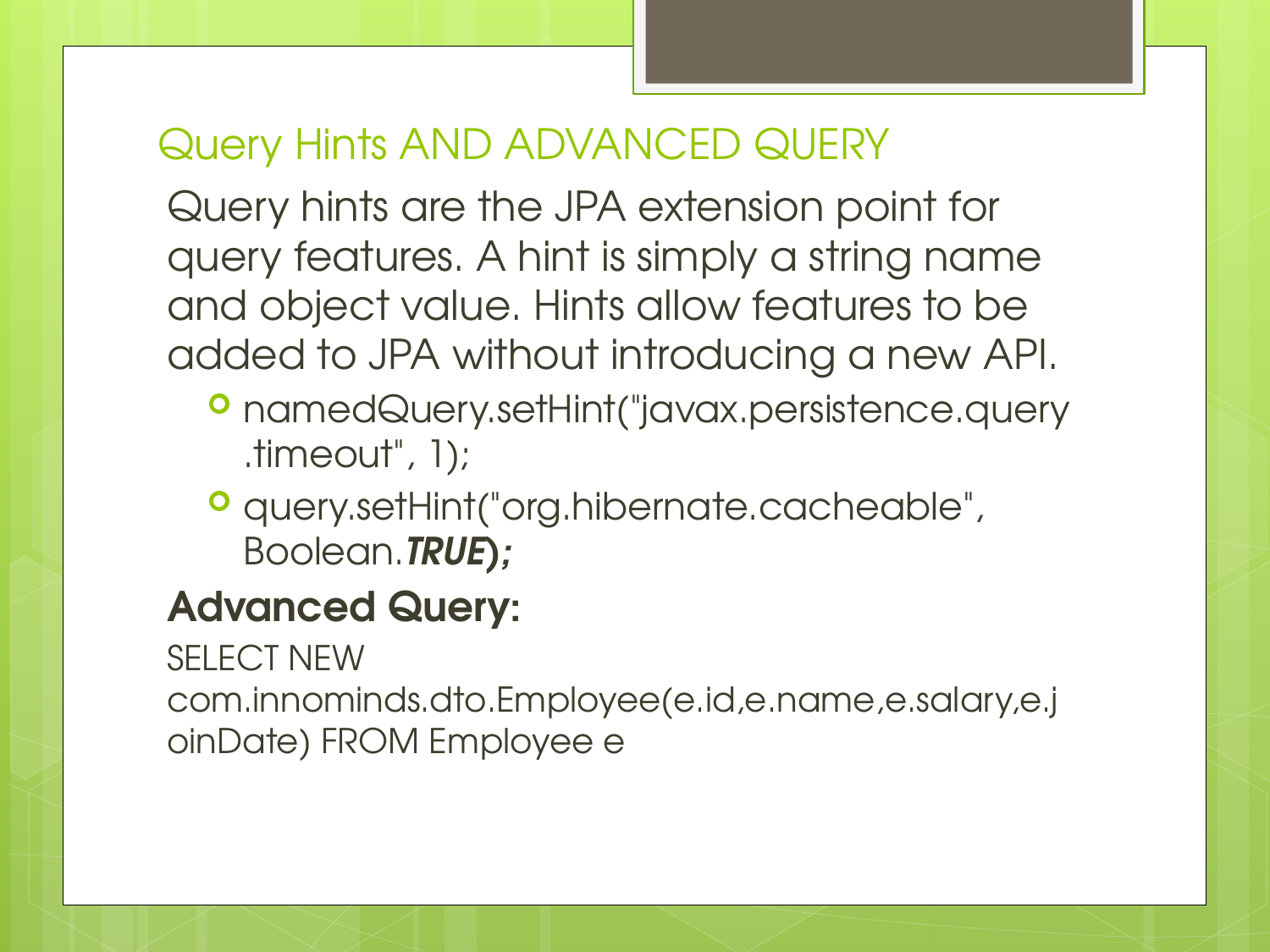

# Query Hints AND ADVANCED QUERY
Query hints are the JPA extension point for query features. A hint is simply a string name and object value. Hints allow features to be added to JPA without introducing a new API.
namedQuery.setHint("javax.persistence.query.timeout", 1);
query.setHint("org.hibernate.cacheable", Boolean.TRUE);
Advanced Query:
SELECT NEW com.innominds.dto.Employee(e.id,e.name,e.salary,e.joinDate) FROM Employee e